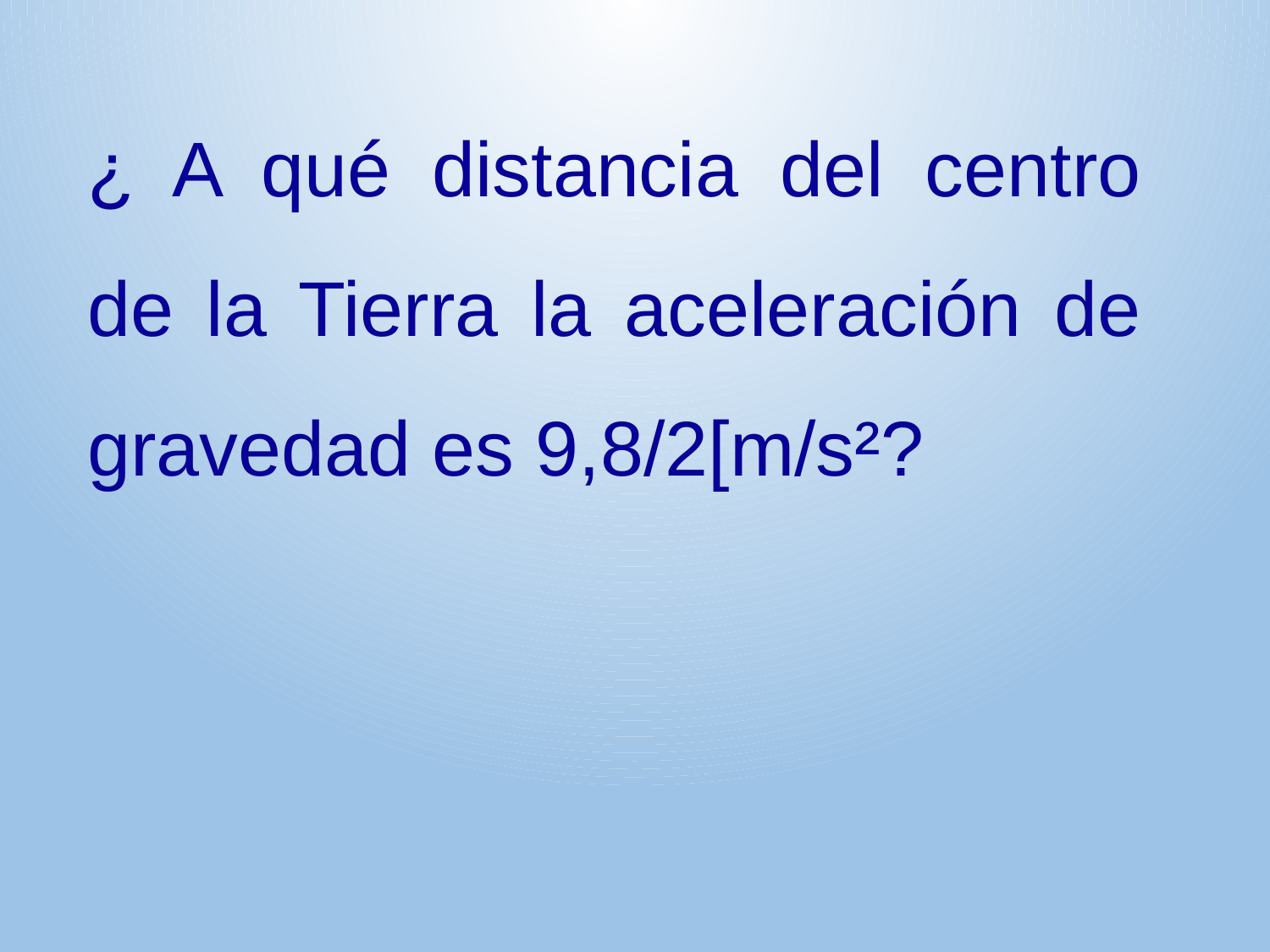

¿ A qué distancia del centro de la Tierra la aceleración de gravedad es 9,8/2[m/s²?